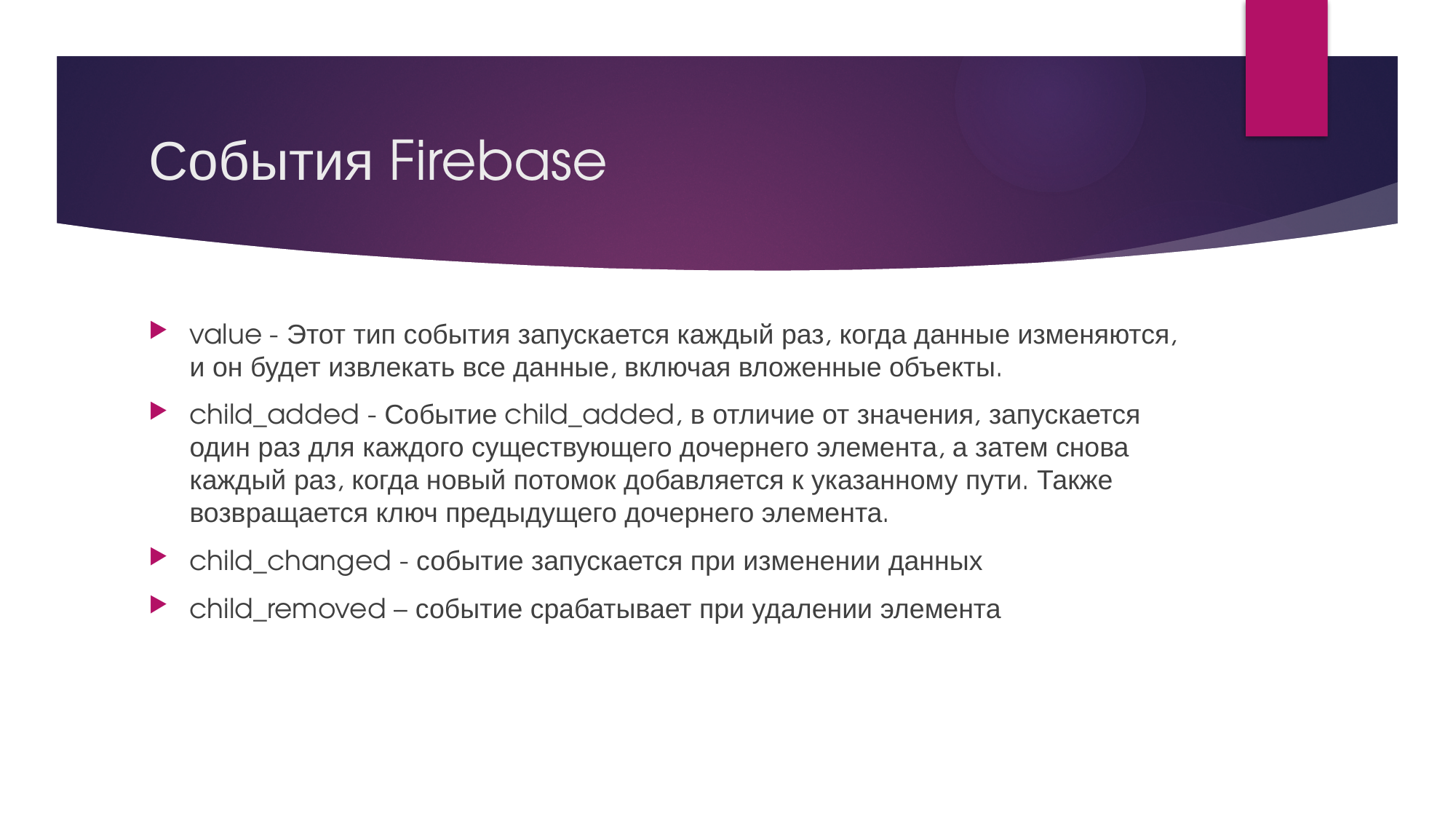

# События Firebase
value - Этот тип события запускается каждый раз, когда данные изменяются, и он будет извлекать все данные, включая вложенные объекты.
child_added - Событие child_added, в отличие от значения, запускается один раз для каждого существующего дочернего элемента, а затем снова каждый раз, когда новый потомок добавляется к указанному пути. Также возвращается ключ предыдущего дочернего элемента.
child_changed - событие запускается при изменении данных
child_removed – событие срабатывает при удалении элемента